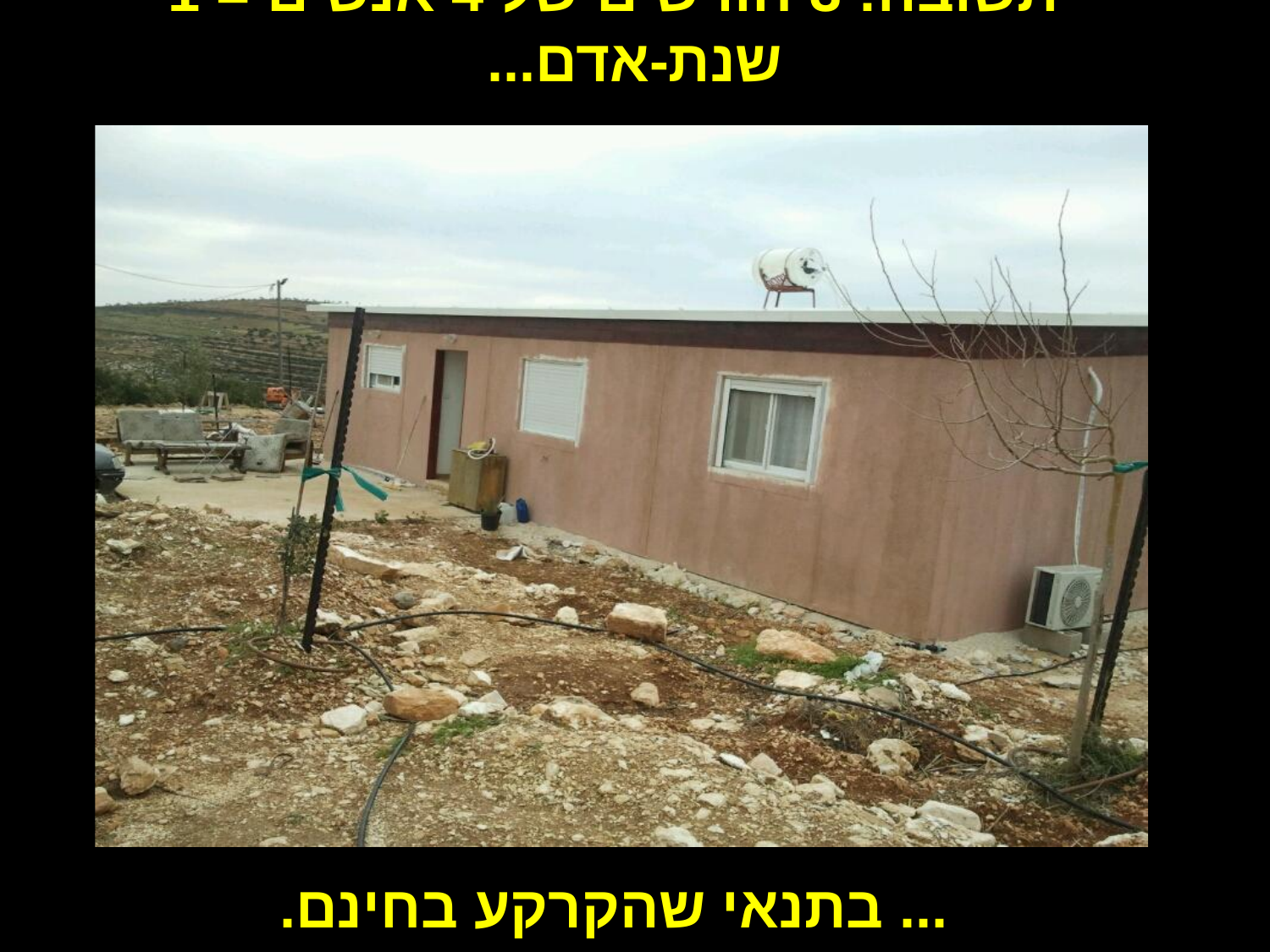

# תשובה: 3 חודשים של 4 אנשים = 1 שנת-אדם...

... בתנאי שהקרקע בחינם.